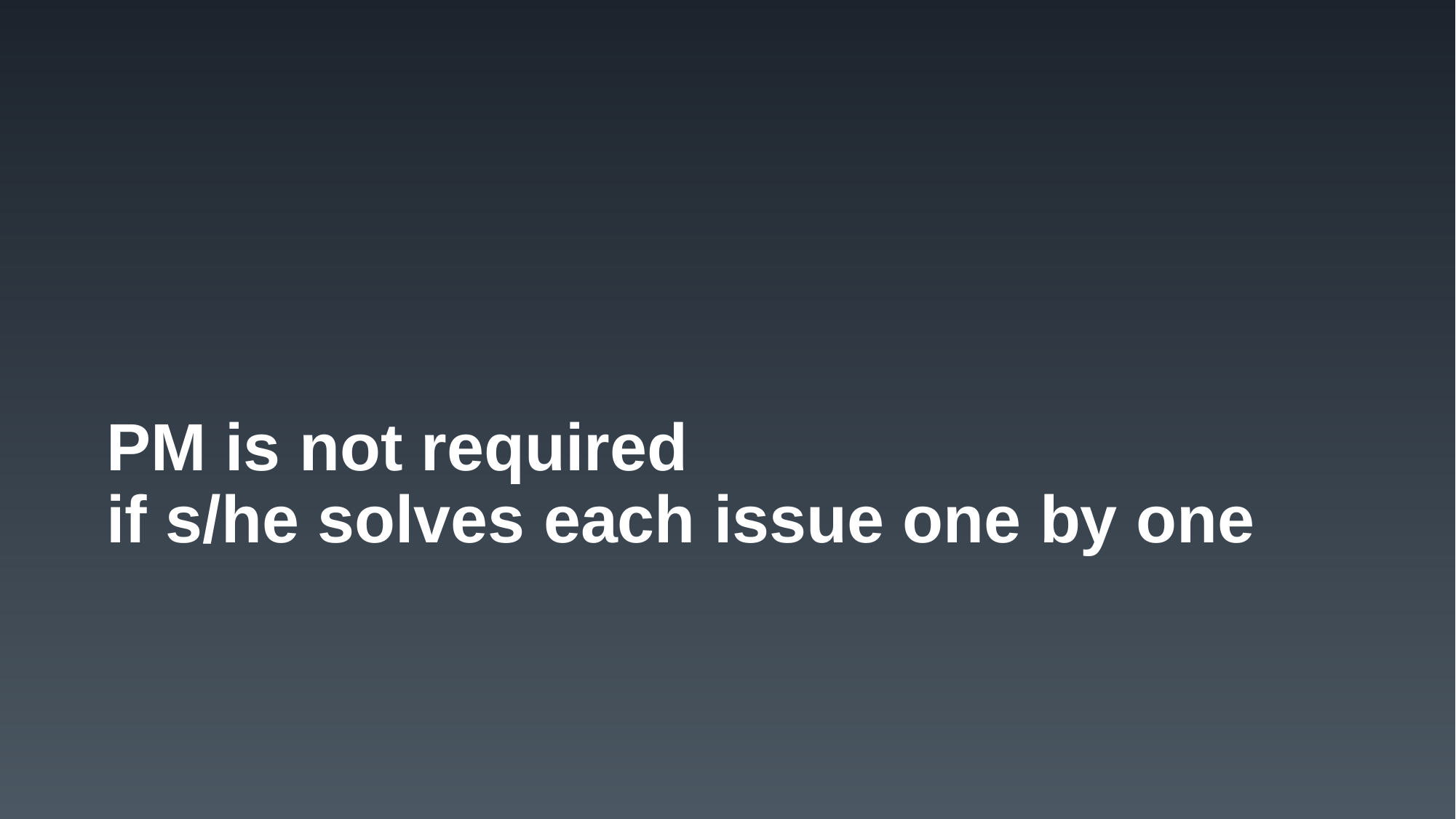

# PM is not required if s/he solves each issue one by one